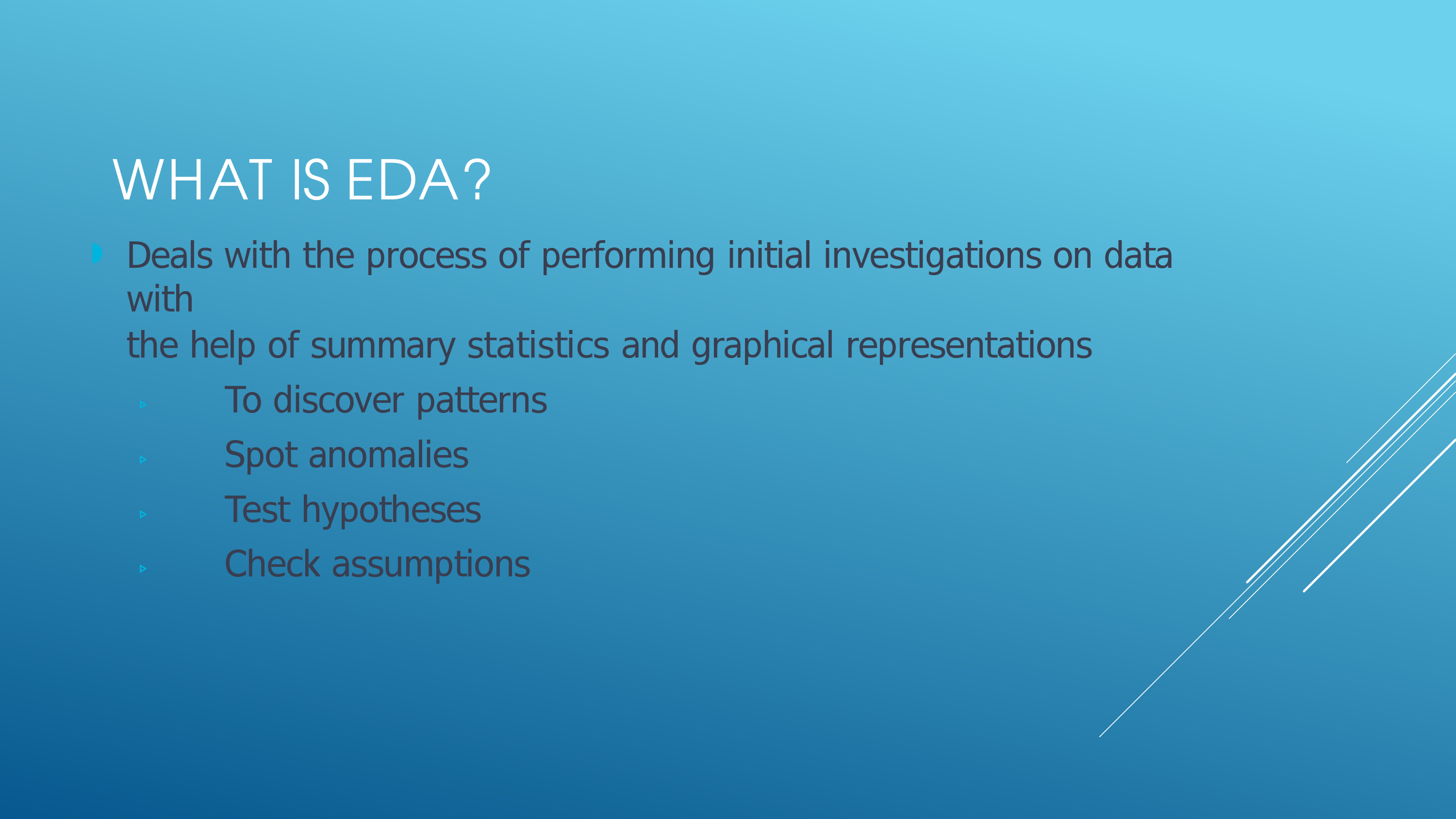

# What is EDA?
Deals with the process of performing initial investigations on data with
the help of summary statistics and graphical representations
▹	To discover patterns
▹	Spot anomalies
▹	Test hypotheses
▹	Check assumptions